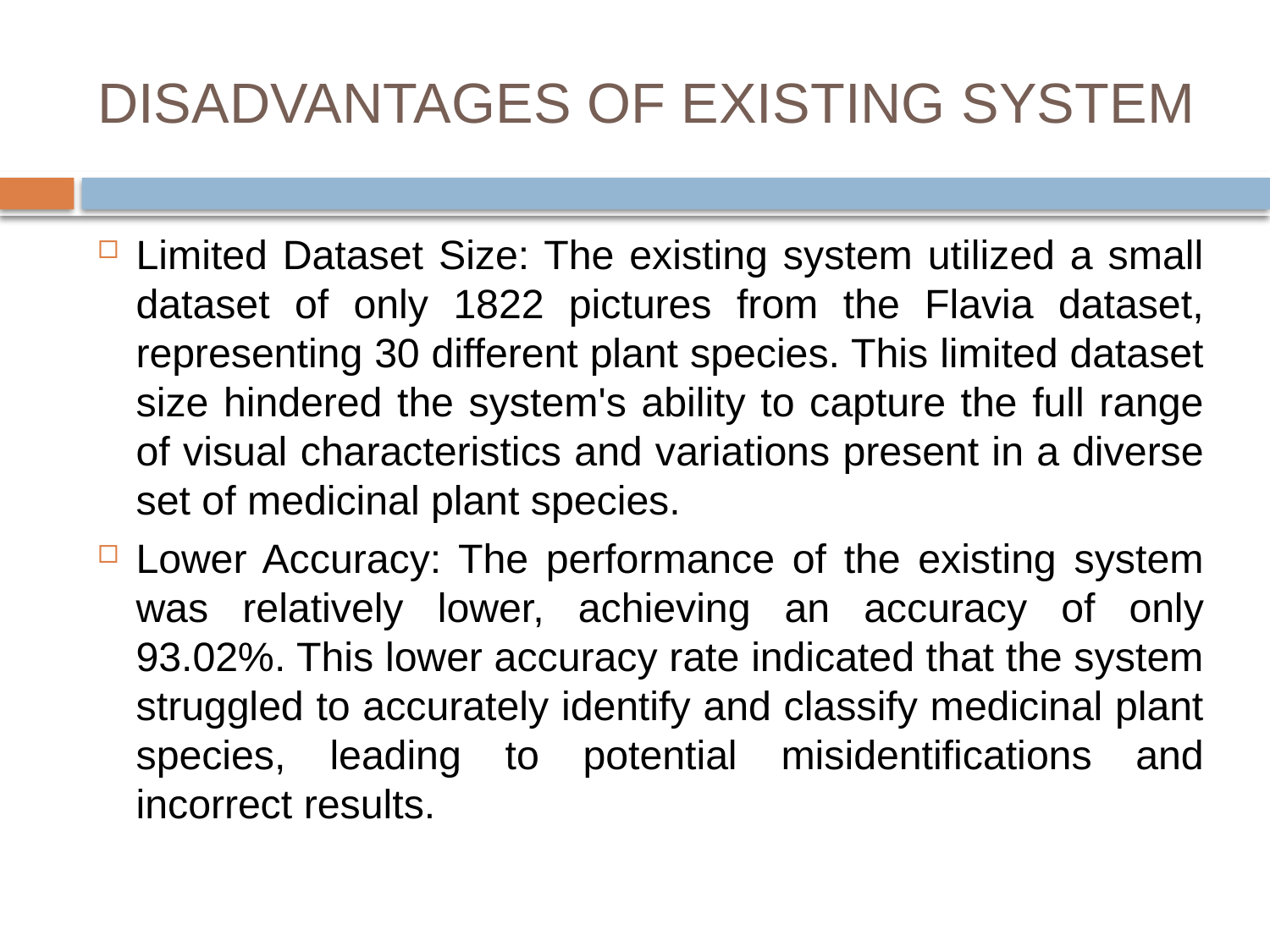

# DISADVANTAGES OF EXISTING SYSTEM
Limited Dataset Size: The existing system utilized a small dataset of only 1822 pictures from the Flavia dataset, representing 30 different plant species. This limited dataset size hindered the system's ability to capture the full range of visual characteristics and variations present in a diverse set of medicinal plant species.
Lower Accuracy: The performance of the existing system was relatively lower, achieving an accuracy of only 93.02%. This lower accuracy rate indicated that the system struggled to accurately identify and classify medicinal plant species, leading to potential misidentifications and incorrect results.